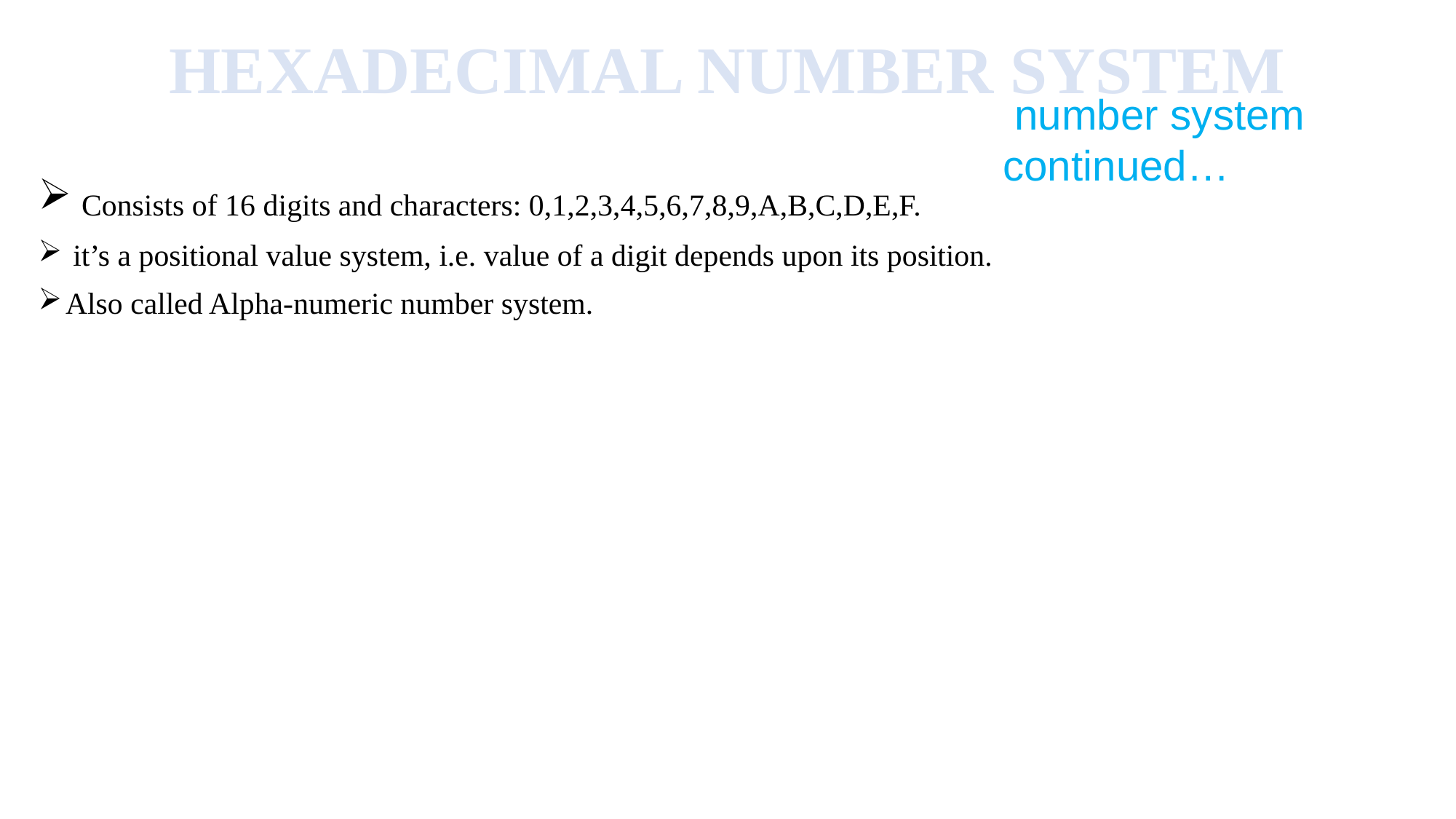

HEXADECIMAL NUMBER SYSTEM
 number system continued…
 Consists of 16 digits and characters: 0,1,2,3,4,5,6,7,8,9,A,B,C,D,E,F.
 it’s a positional value system, i.e. value of a digit depends upon its position.
Also called Alpha-numeric number system.